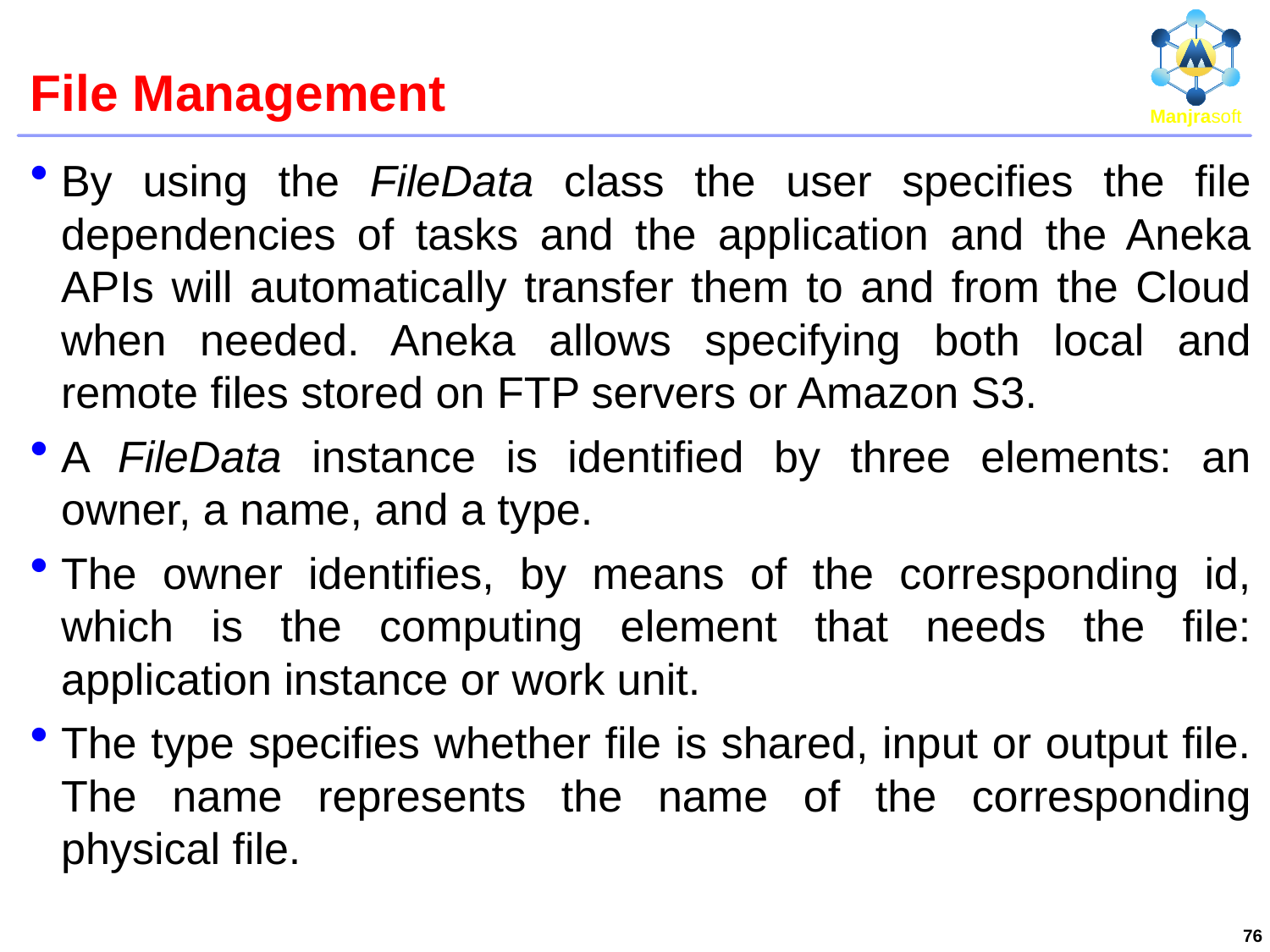

# File Management
By using the FileData class the user specifies the file dependencies of tasks and the application and the Aneka APIs will automatically transfer them to and from the Cloud when needed. Aneka allows specifying both local and remote files stored on FTP servers or Amazon S3.
A FileData instance is identified by three elements: an owner, a name, and a type.
The owner identifies, by means of the corresponding id, which is the computing element that needs the file: application instance or work unit.
The type specifies whether file is shared, input or output file. The name represents the name of the corresponding physical file.

76